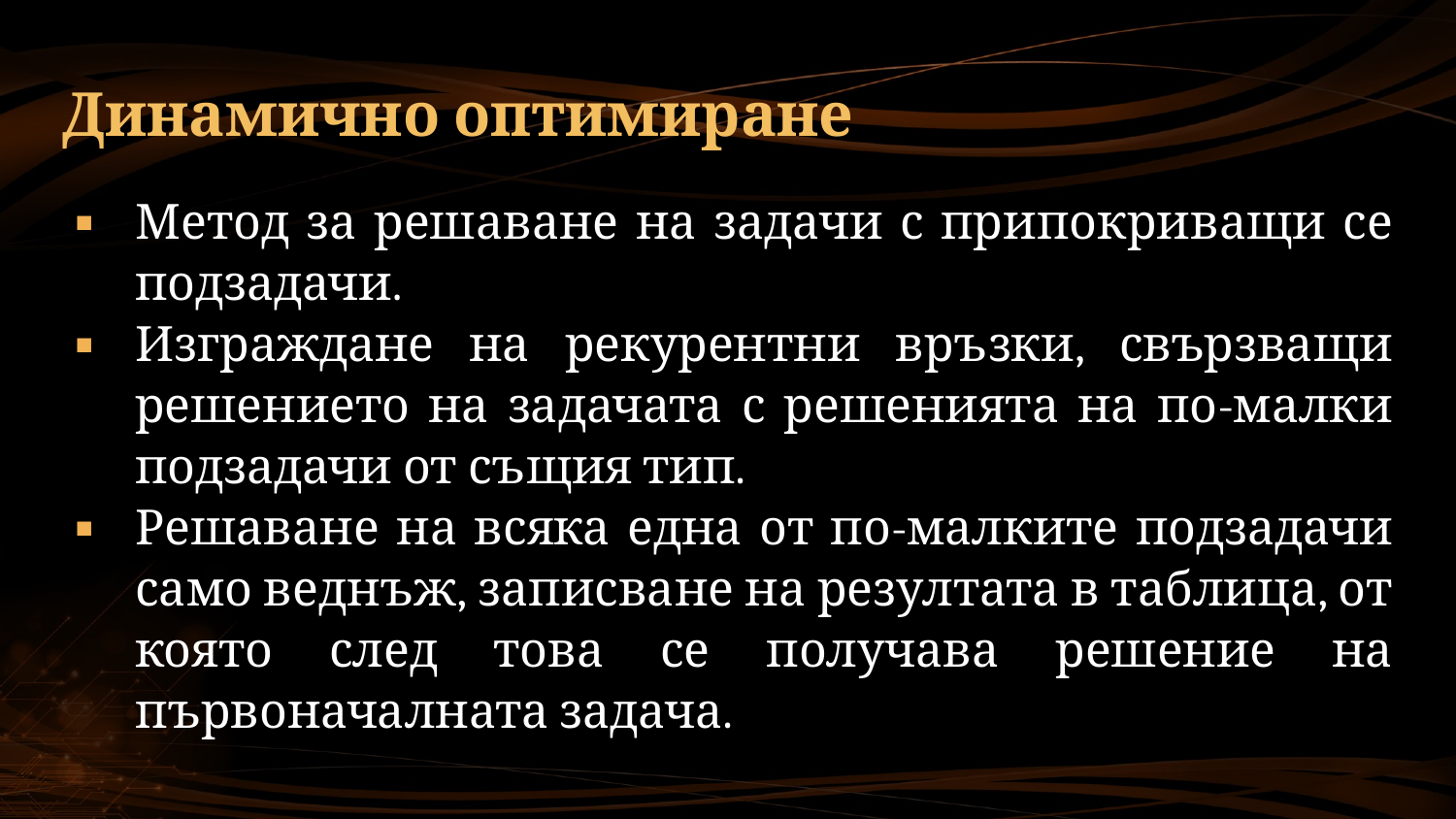

# Динамично оптимиране
Метод за решаване на задачи с припокриващи се подзадачи.
Изграждане на рекурентни връзки, свързващи решението на задачата с решенията на по-малки подзадачи от същия тип.
Решаване на всяка една от по-малките подзадачи само веднъж, записване на резултата в таблица, от която след това се получава решение на първоначалната задача.